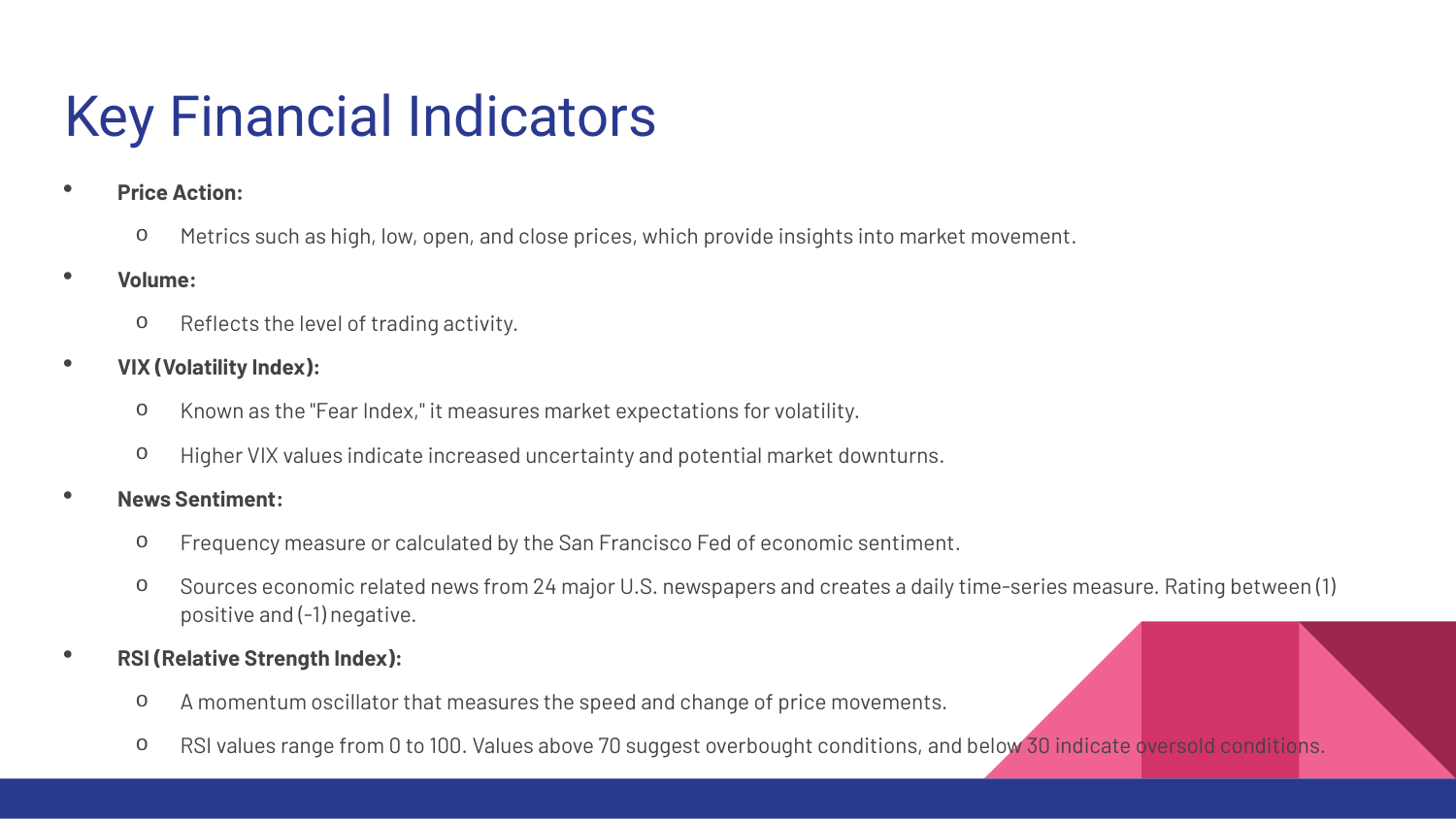

# Key Financial Indicators
Price Action:
Metrics such as high, low, open, and close prices, which provide insights into market movement.
Volume:
Reflects the level of trading activity.
VIX (Volatility Index):
Known as the "Fear Index," it measures market expectations for volatility.
Higher VIX values indicate increased uncertainty and potential market downturns.
News Sentiment:
Frequency measure or calculated by the San Francisco Fed of economic sentiment.
Sources economic related news from 24 major U.S. newspapers and creates a daily time-series measure. Rating between (1) positive and (-1) negative.
RSI (Relative Strength Index):
A momentum oscillator that measures the speed and change of price movements.
RSI values range from 0 to 100. Values above 70 suggest overbought conditions, and below 30 indicate oversold conditions.